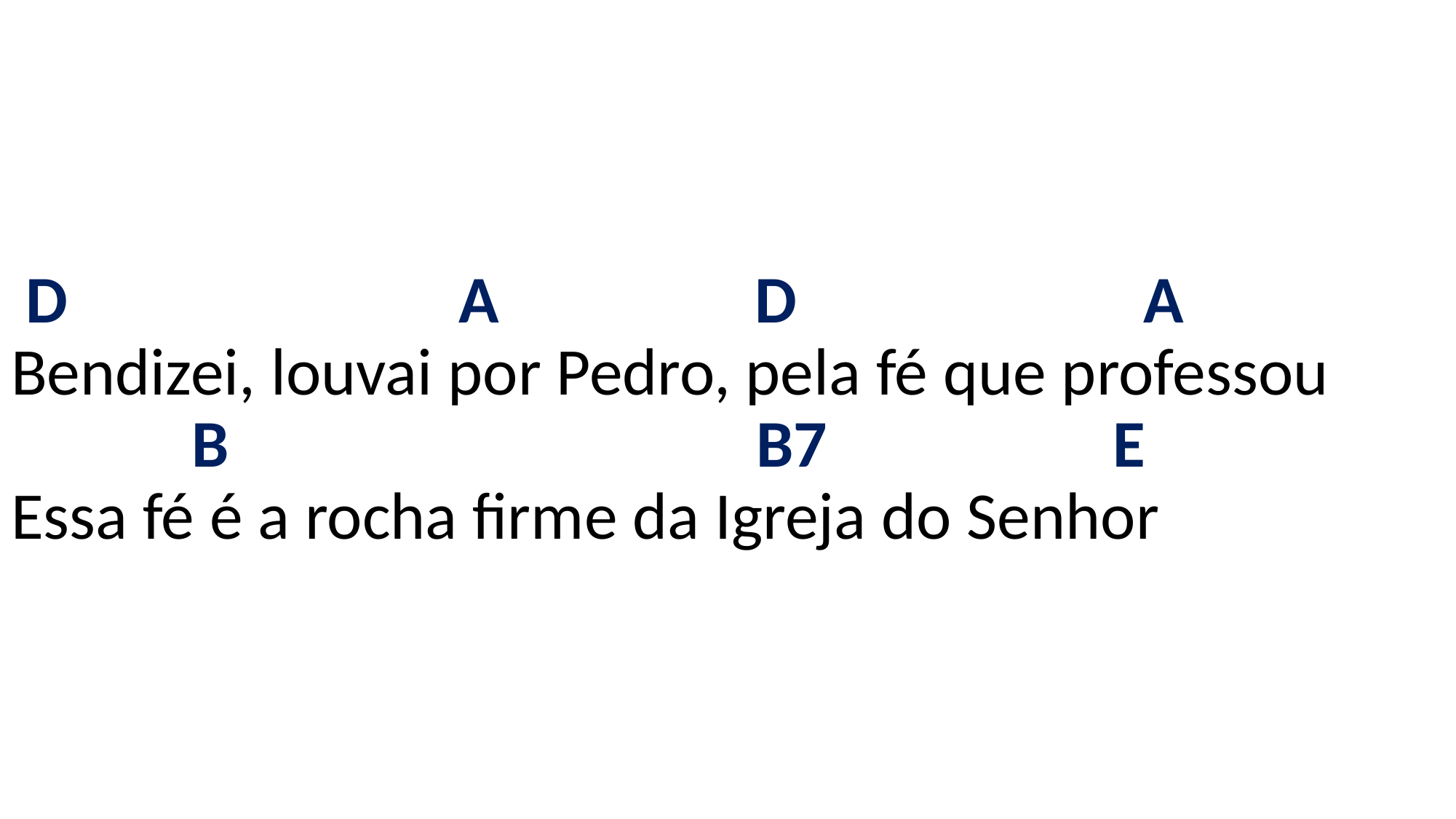

# D                          A                 D                       A Bendizei, louvai por Pedro, pela fé que professou B                                   B7                   E Essa fé é a rocha firme da Igreja do Senhor